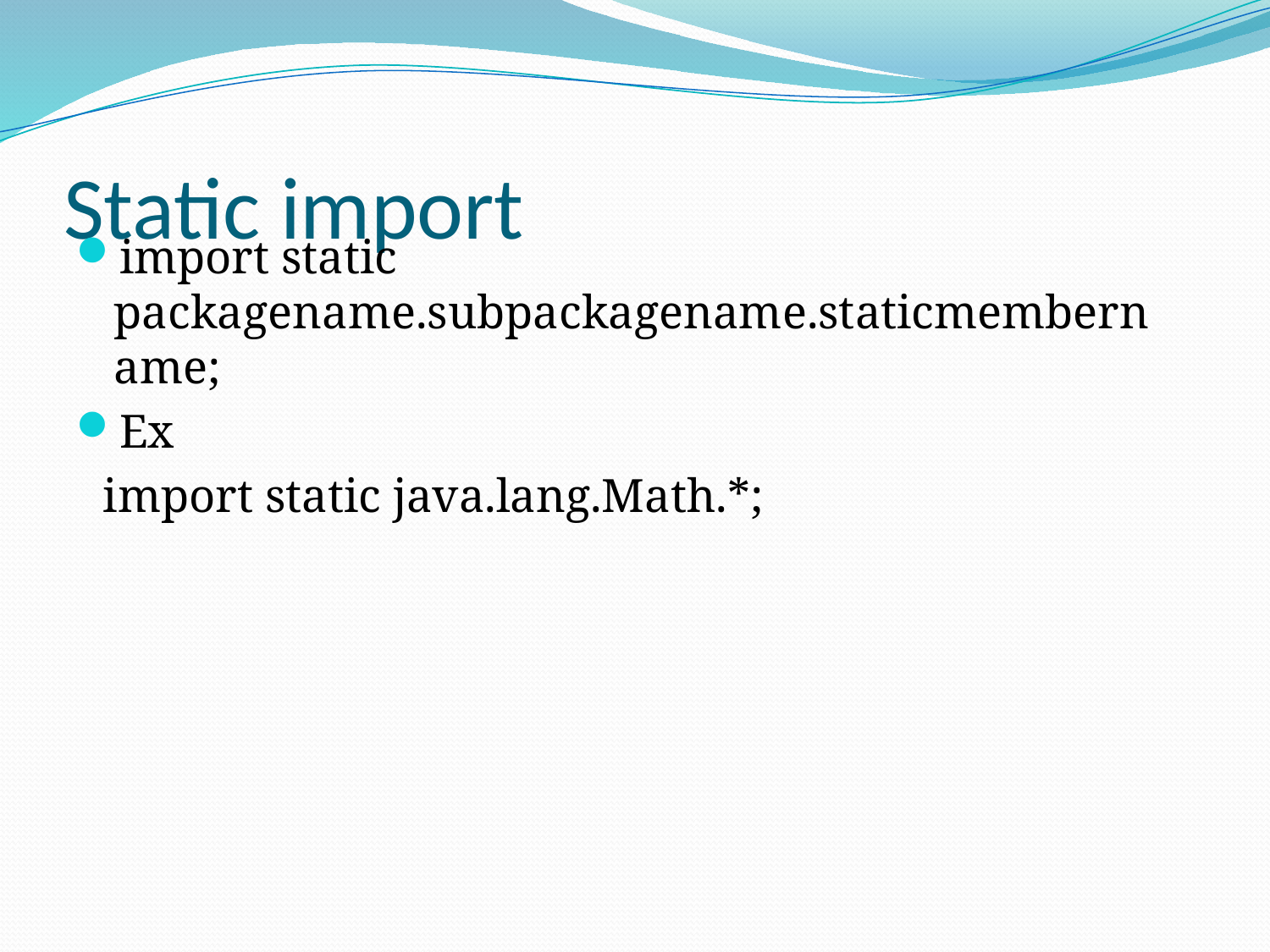

# Static import
import static packagename.subpackagename.staticmembername;
Ex
 import static java.lang.Math.*;